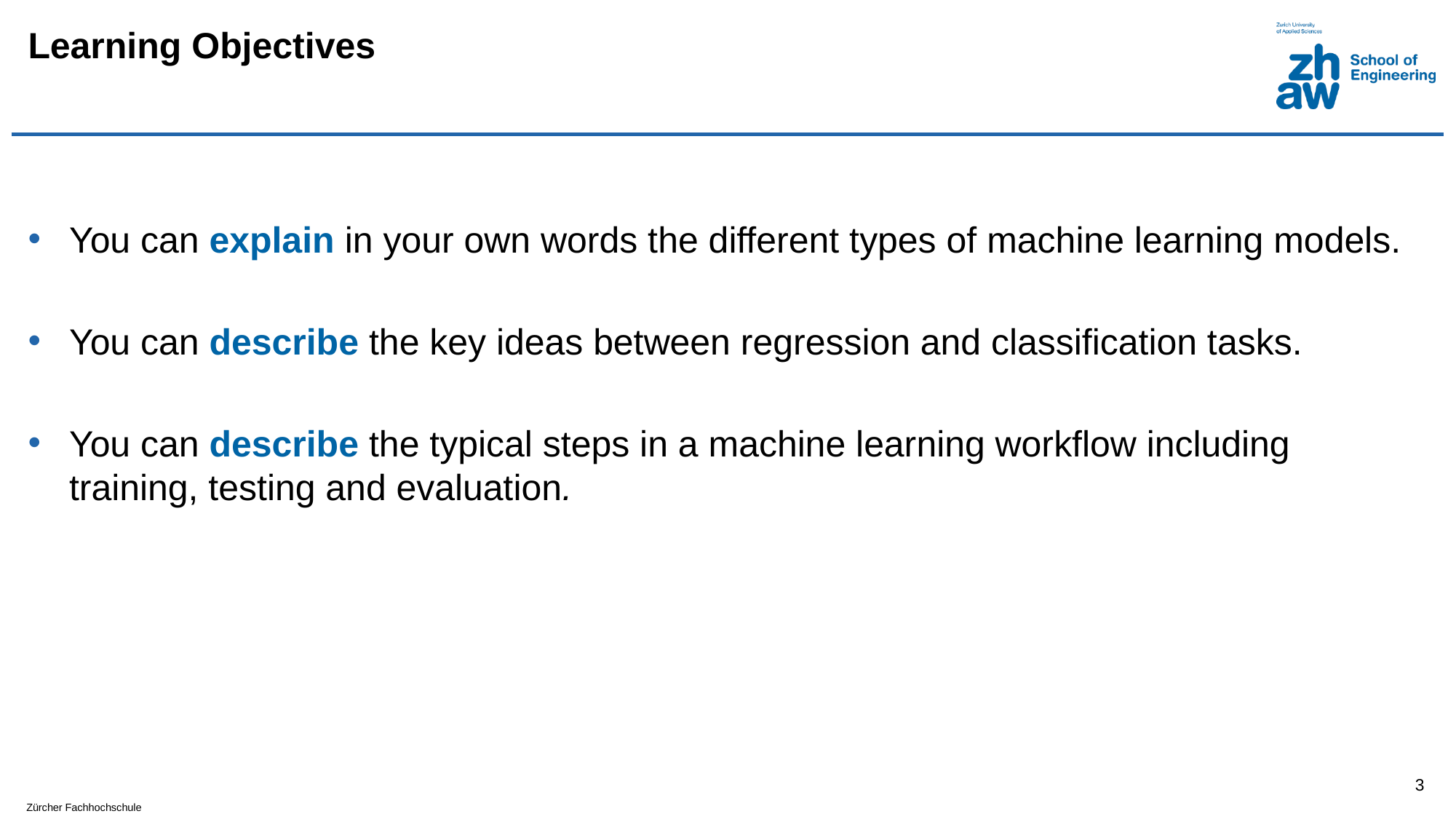

# Learning Objectives

You can explain in your own words the different types of machine learning models.

You can describe the key ideas between regression and classification tasks.

You can describe the typical steps in a machine learning workflow including training, testing and evaluation.
3